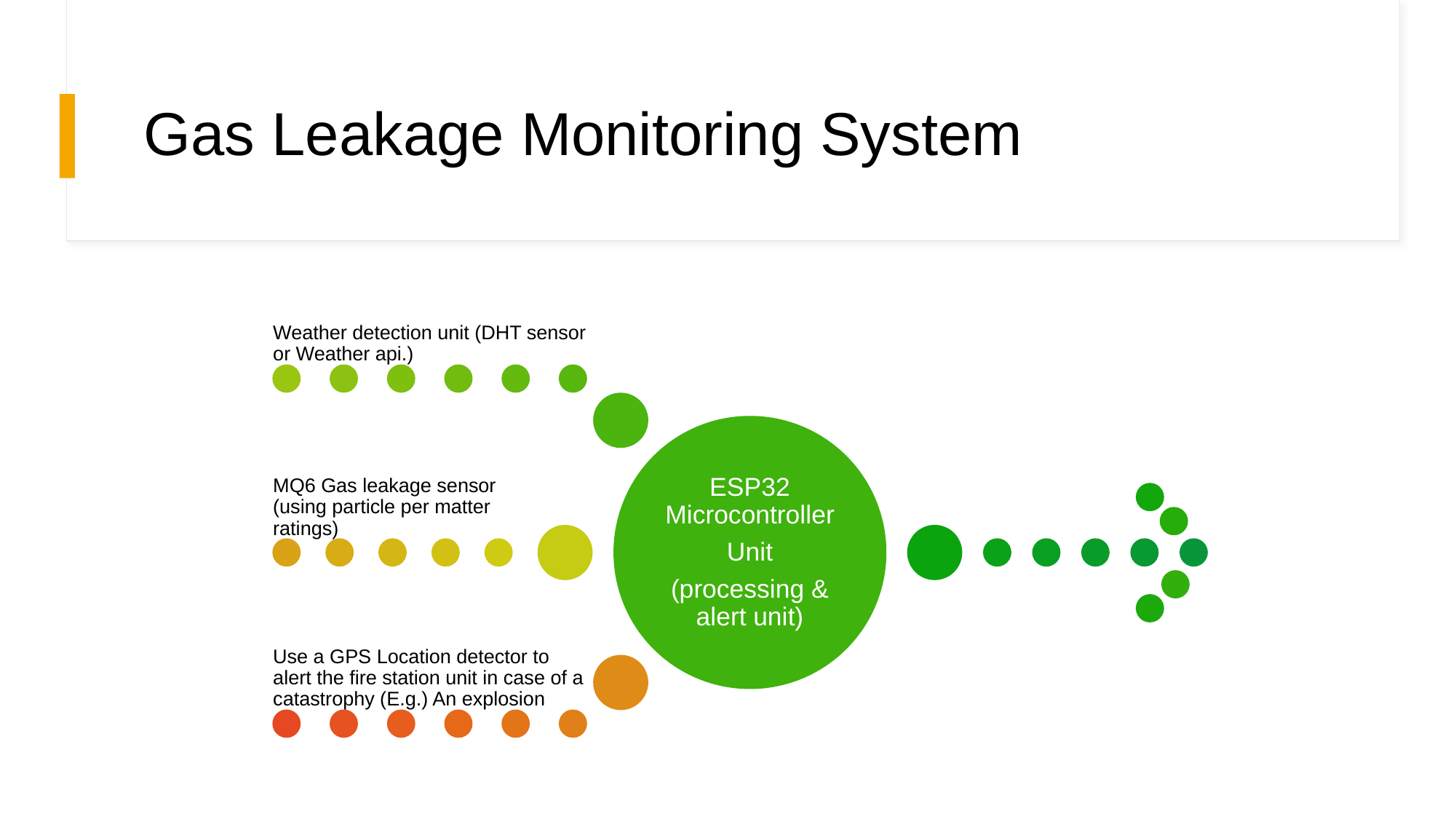

# Gas Leakage Monitoring System
ESP32 Microcontroller
Unit
(processing & alert unit)
Weather detection unit (DHT sensor or Weather api.)
MQ6 Gas leakage sensor (using particle per matter ratings)
Use a GPS Location detector to alert the fire station unit in case of a catastrophy (E.g.) An explosion